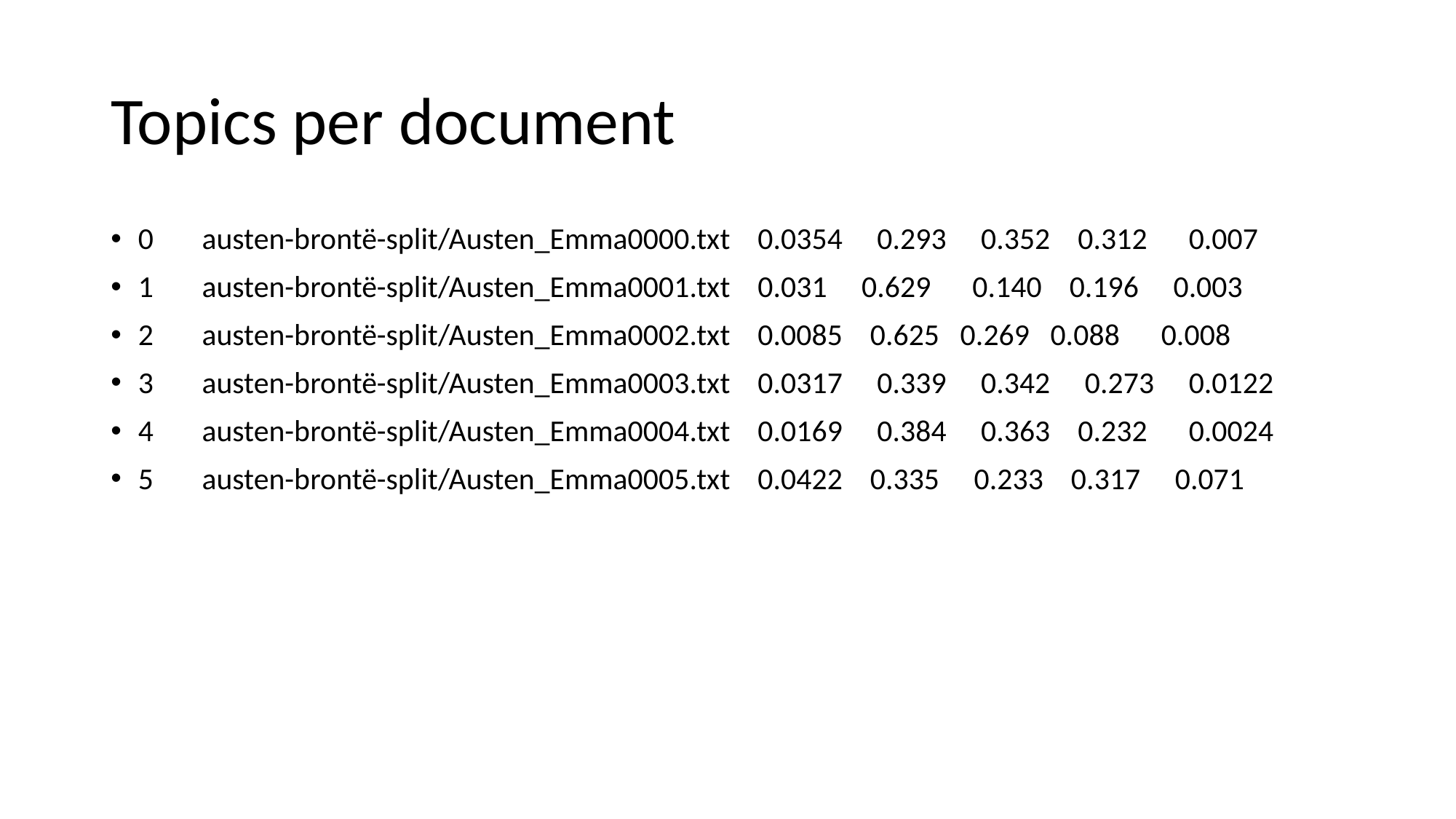

# Topics per document
0       austen-brontë-split/Austen_Emma0000.txt    0.0354     0.293     0.352    0.312      0.007
1       austen-brontë-split/Austen_Emma0001.txt    0.031     0.629      0.140    0.196     0.003
2       austen-brontë-split/Austen_Emma0002.txt    0.0085    0.625   0.269   0.088      0.008
3       austen-brontë-split/Austen_Emma0003.txt    0.0317     0.339     0.342     0.273     0.0122
4       austen-brontë-split/Austen_Emma0004.txt    0.0169     0.384     0.363    0.232      0.0024
5       austen-brontë-split/Austen_Emma0005.txt    0.0422    0.335     0.233    0.317     0.071